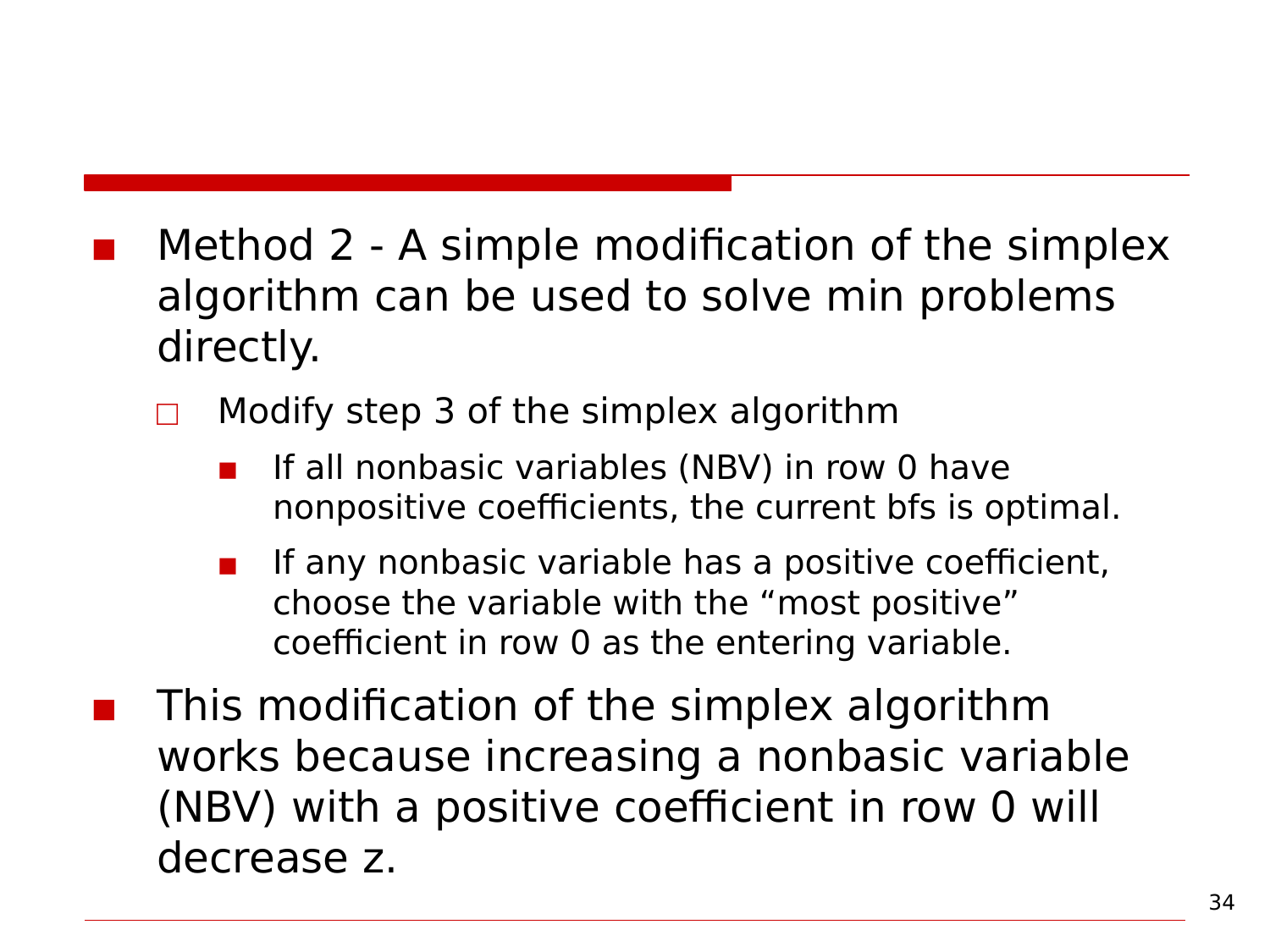

#
Method 2 - A simple modification of the simplex algorithm can be used to solve min problems directly.
Modify step 3 of the simplex algorithm
If all nonbasic variables (NBV) in row 0 have nonpositive coefficients, the current bfs is optimal.
If any nonbasic variable has a positive coefficient, choose the variable with the “most positive” coefficient in row 0 as the entering variable.
This modification of the simplex algorithm works because increasing a nonbasic variable (NBV) with a positive coefficient in row 0 will decrease z.